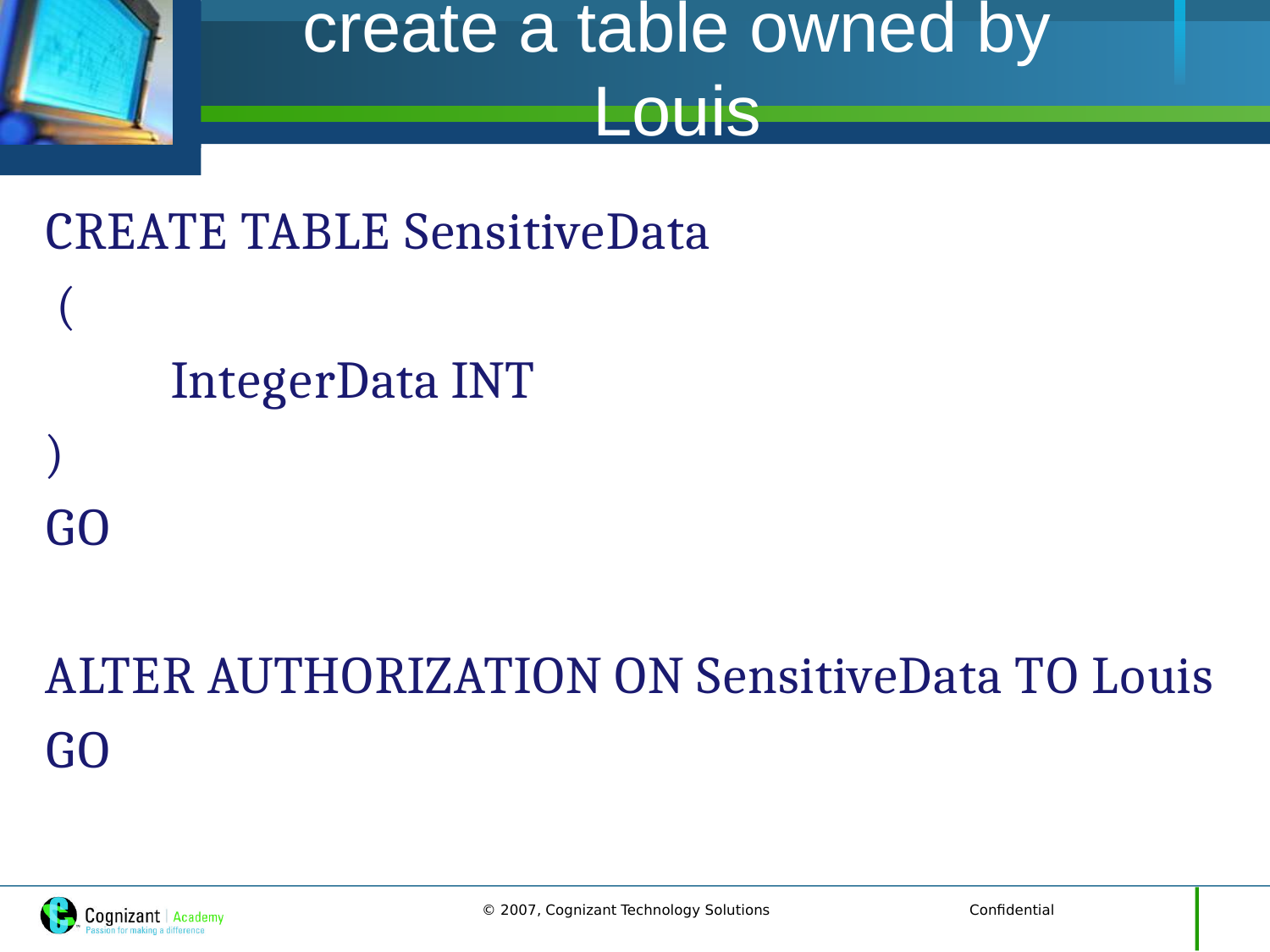

# create a table owned by Louis
CREATE TABLE SensitiveData
 (
	IntegerData INT
)
GO

ALTER AUTHORIZATION ON SensitiveData TO Louis
GO